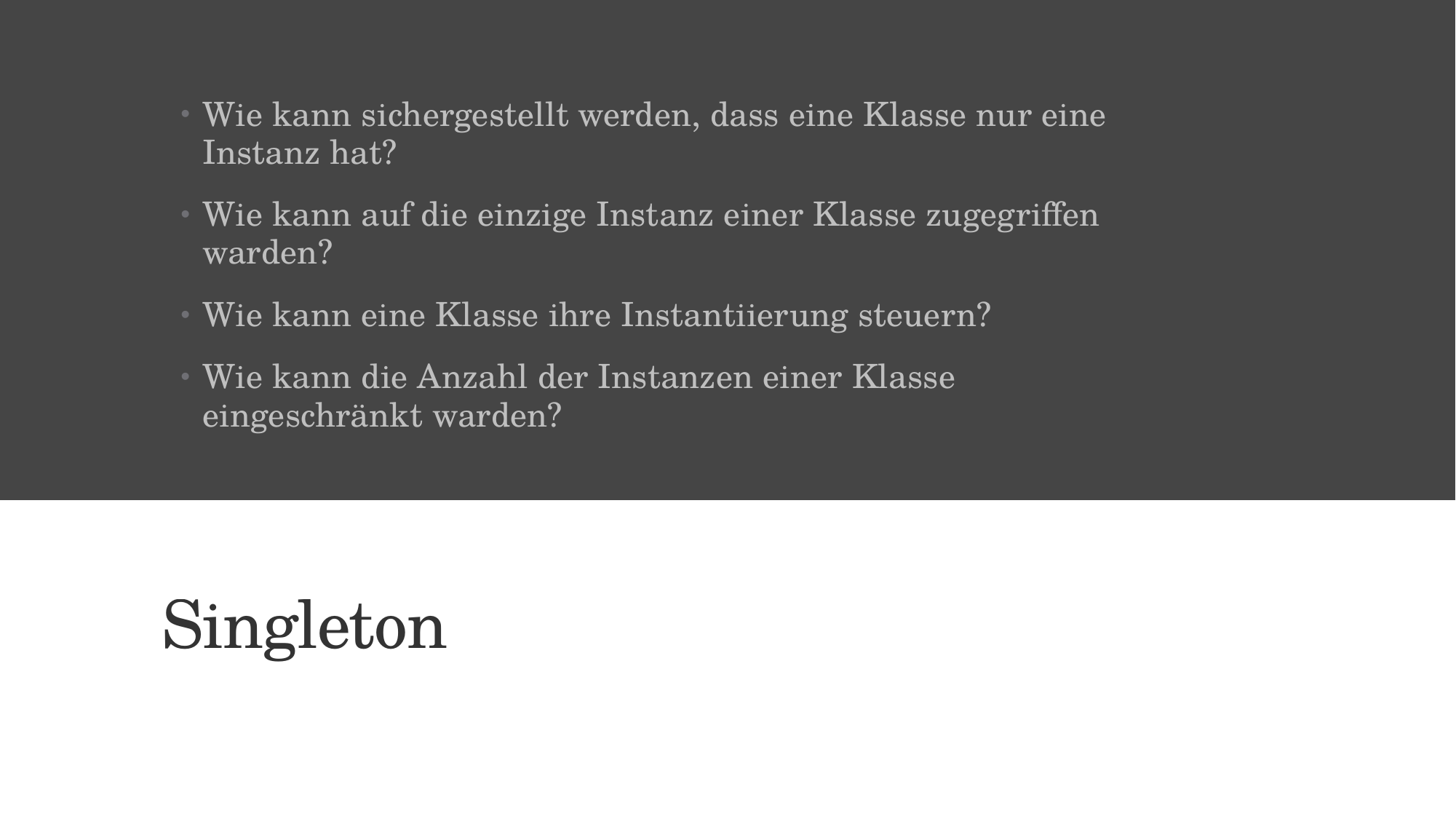

Wie kann sichergestellt werden, dass eine Klasse nur eine Instanz hat?
Wie kann auf die einzige Instanz einer Klasse zugegriffen warden?
Wie kann eine Klasse ihre Instantiierung steuern?
Wie kann die Anzahl der Instanzen einer Klasse eingeschränkt warden?

# Singleton